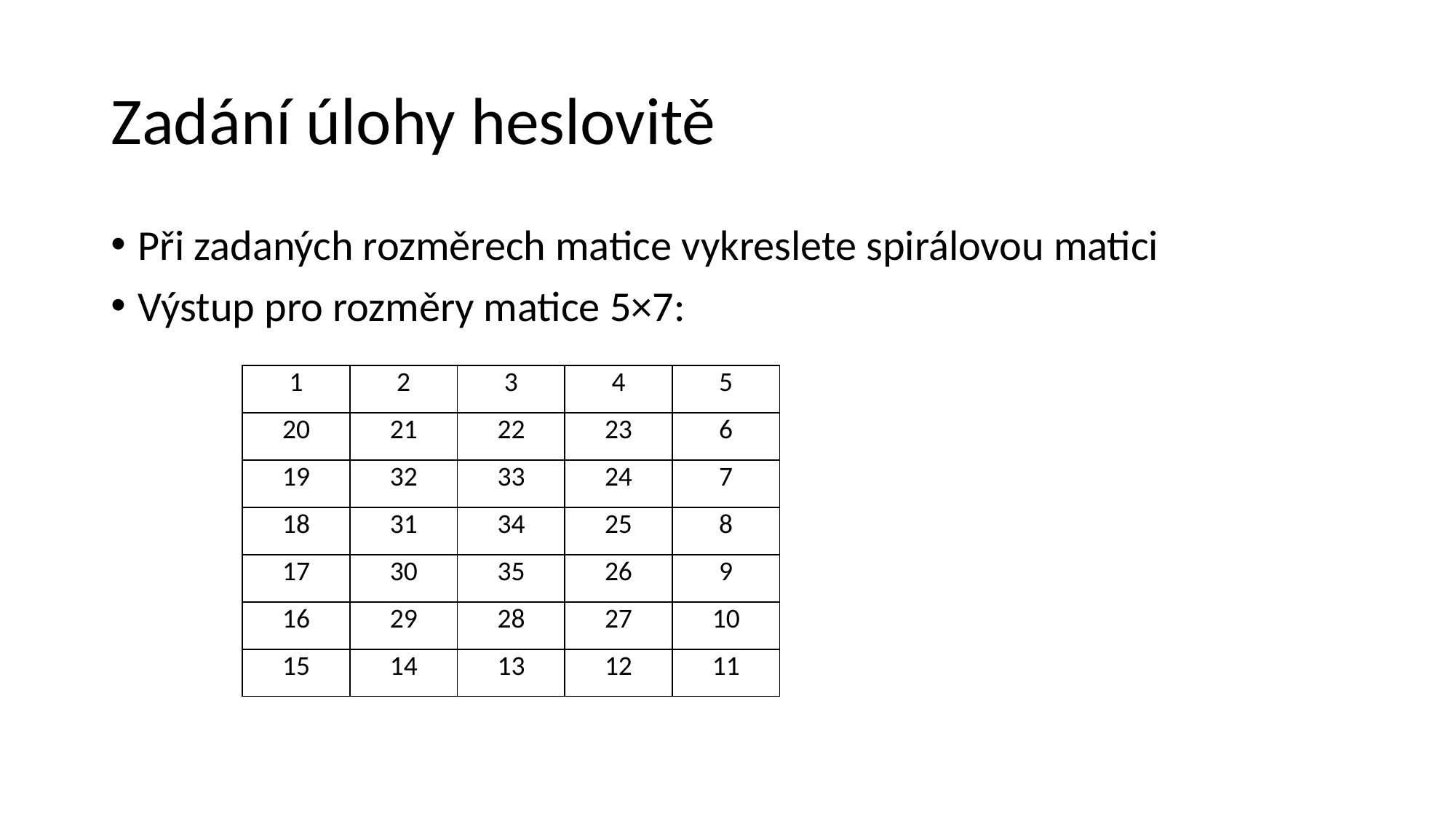

# Zadání úlohy heslovitě
Při zadaných rozměrech matice vykreslete spirálovou matici
Výstup pro rozměry matice 5×7:

| 1 | 2 | 3 | 4 | 5 |
| --- | --- | --- | --- | --- |
| 20 | 21 | 22 | 23 | 6 |
| 19 | 32 | 33 | 24 | 7 |
| 18 | 31 | 34 | 25 | 8 |
| 17 | 30 | 35 | 26 | 9 |
| 16 | 29 | 28 | 27 | 10 |
| 15 | 14 | 13 | 12 | 11 |